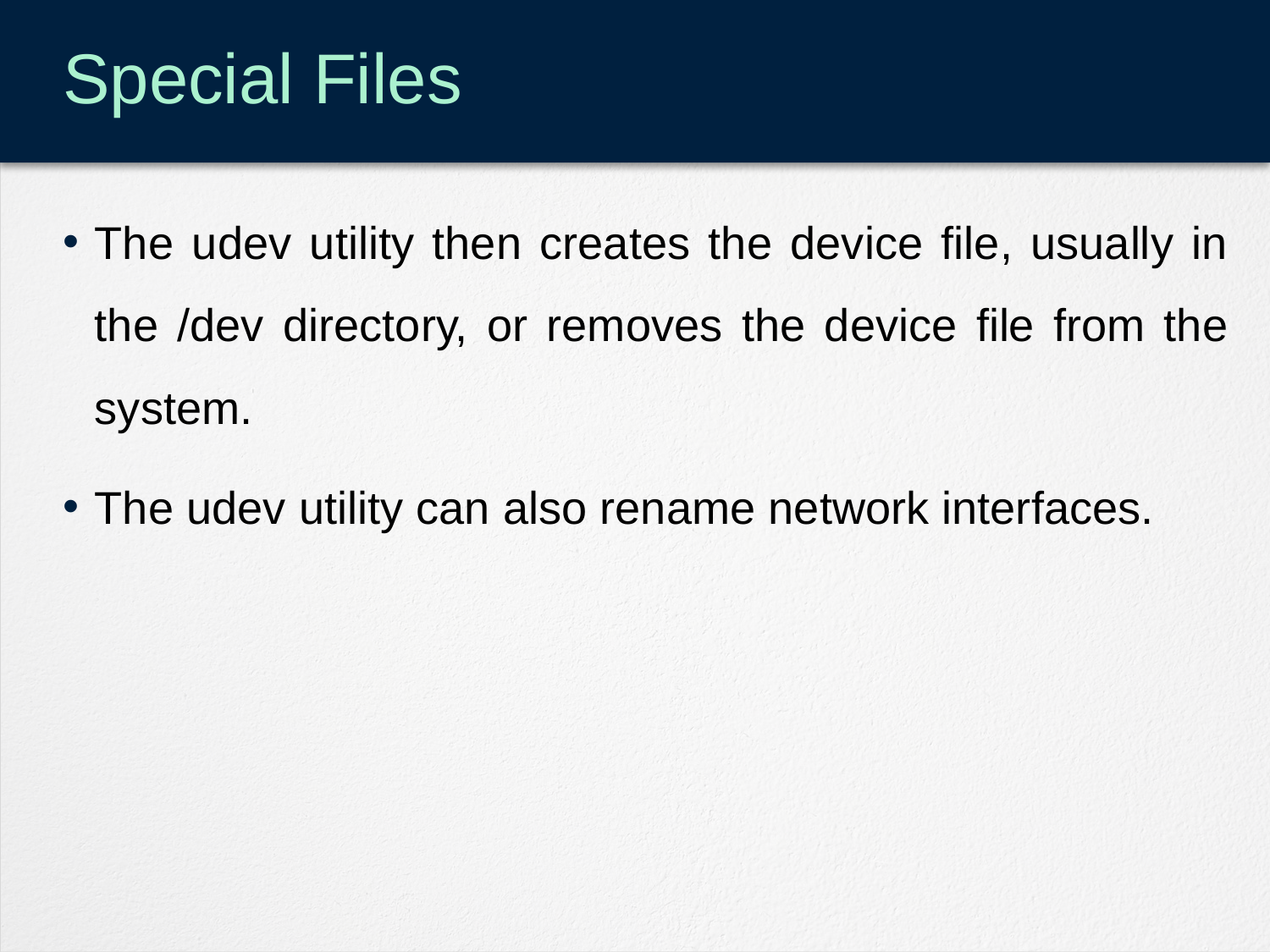

# Special Files
The udev utility then creates the device file, usually in the /dev directory, or removes the device file from the system.
The udev utility can also rename network interfaces.